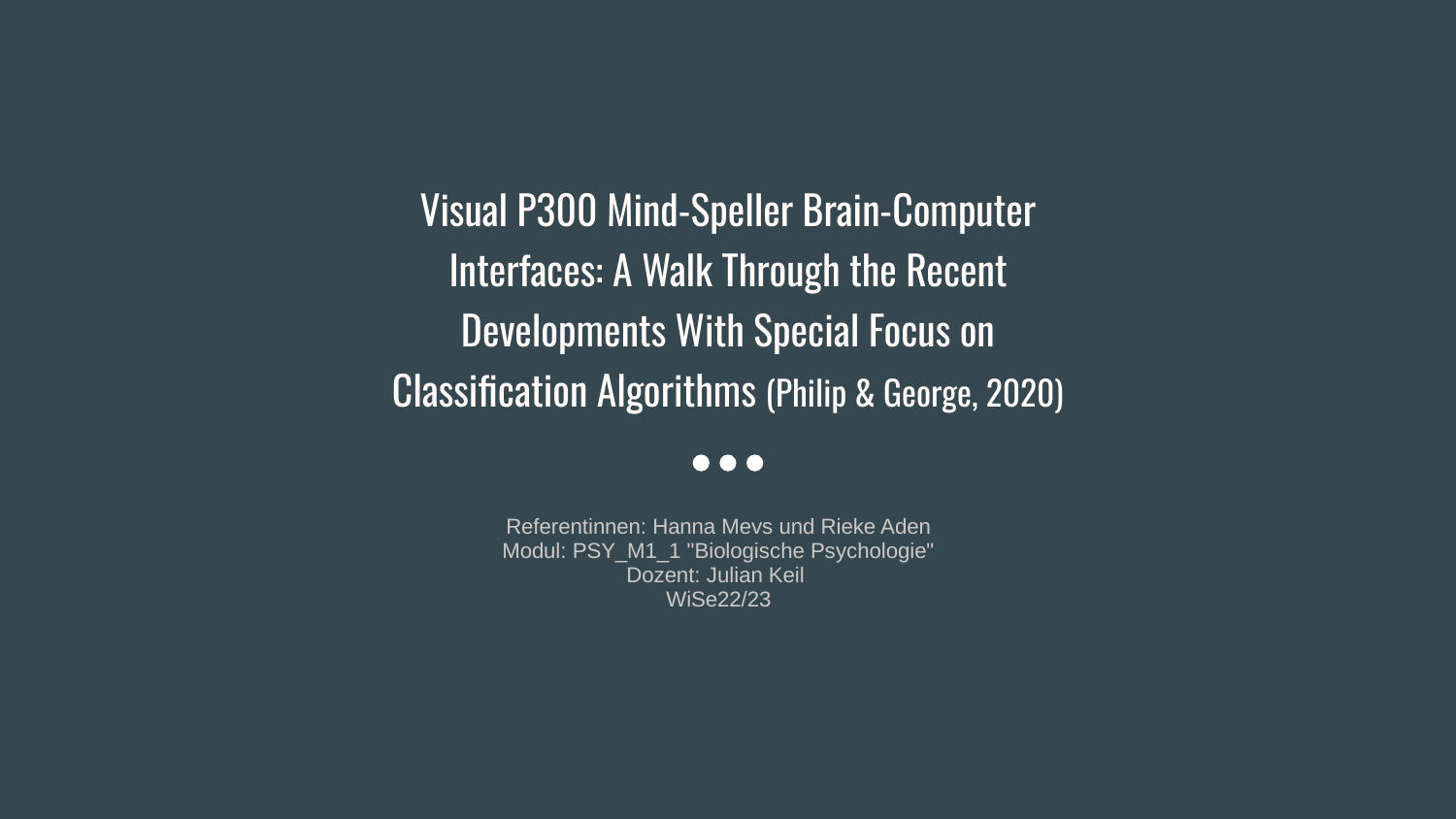

# Visual P300 Mind-Speller Brain-Computer
Interfaces: A Walk Through the Recent
Developments With Special Focus on
Classification Algorithms (Philip & George, 2020)
Referentinnen: Hanna Mevs und Rieke Aden
Modul: PSY_M1_1 "Biologische Psychologie"
Dozent: Julian Keil
WiSe22/23